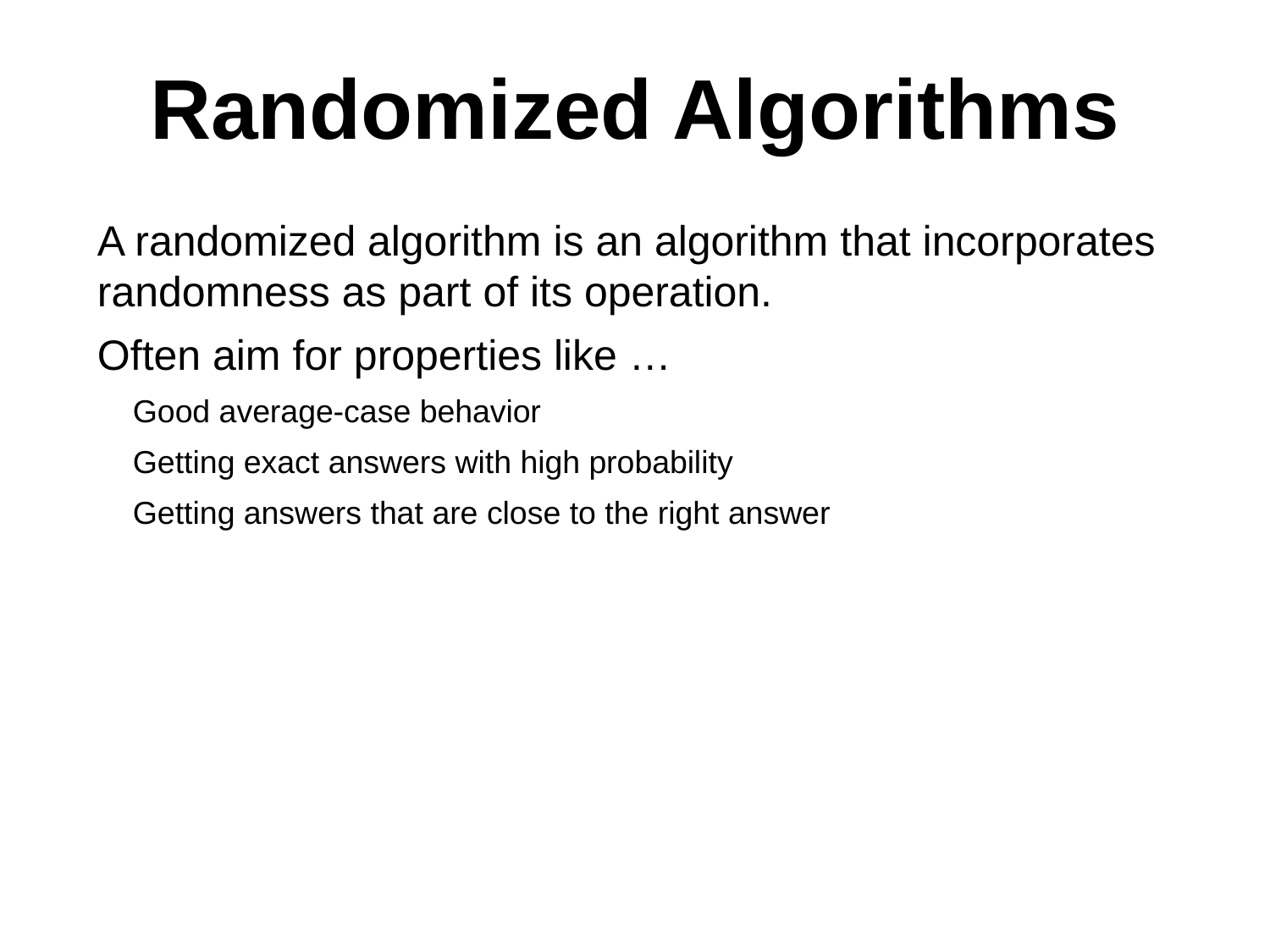

Randomized Algorithms
A randomized algorithm is an algorithm that incorporates randomness as part of its operation.

Often aim for properties like …

    Good average-case behavior

    Getting exact answers with high probability

    Getting answers that are close to the right answer